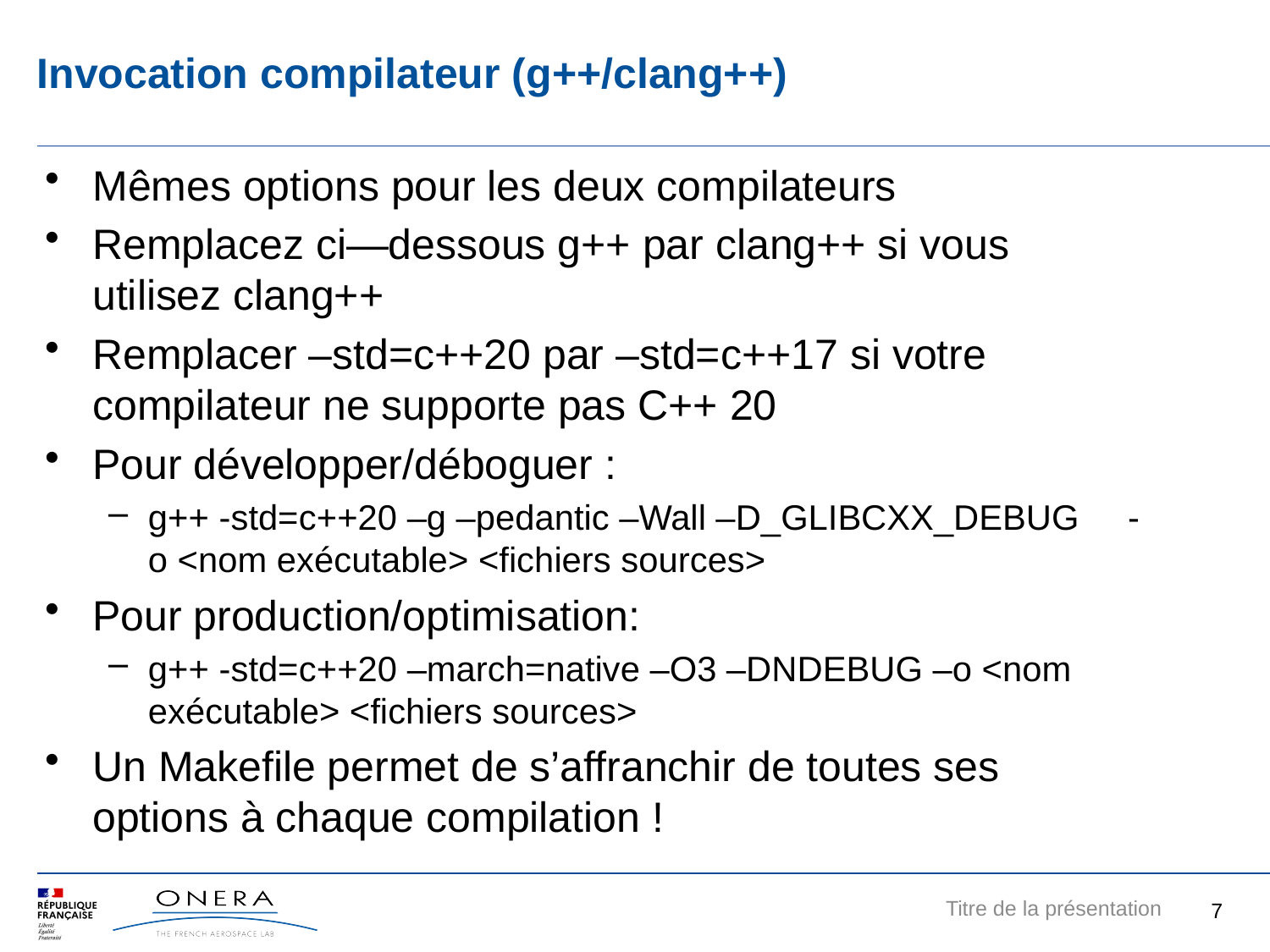

# Invocation compilateur (g++/clang++)
Mêmes options pour les deux compilateurs
Remplacez ci—dessous g++ par clang++ si vous utilisez clang++
Remplacer –std=c++20 par –std=c++17 si votre compilateur ne supporte pas C++ 20
Pour développer/déboguer :
g++ -std=c++20 –g –pedantic –Wall –D_GLIBCXX_DEBUG     -o <nom exécutable> <fichiers sources>
Pour production/optimisation:
g++ -std=c++20 –march=native –O3 –DNDEBUG –o <nom exécutable> <fichiers sources>
Un Makefile permet de s’affranchir de toutes ses options à chaque compilation !
7
Titre de la présentation